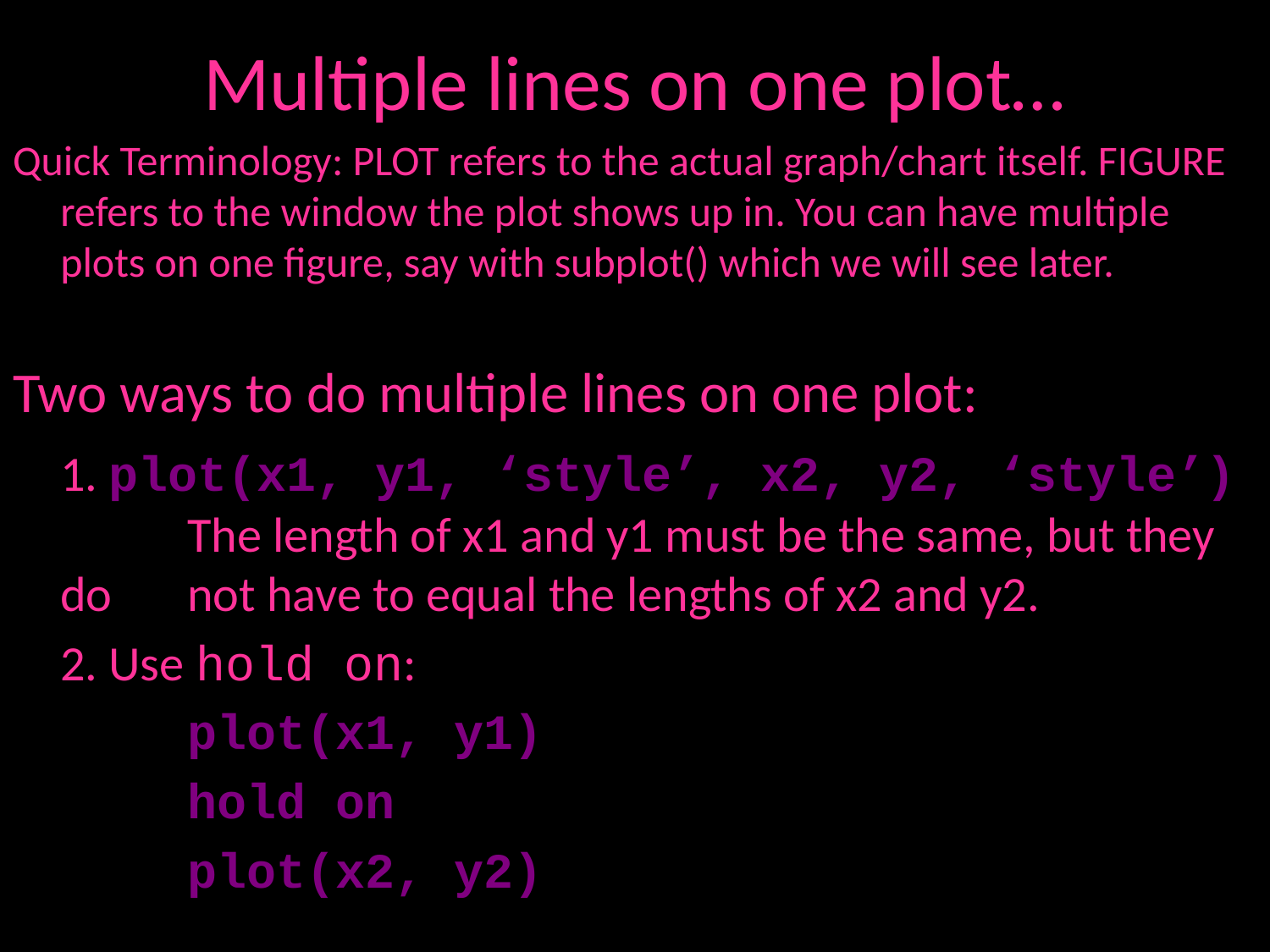

# Multiple lines on one plot…
Quick Terminology: PLOT refers to the actual graph/chart itself. FIGURE refers to the window the plot shows up in. You can have multiple plots on one figure, say with subplot() which we will see later.

Two ways to do multiple lines on one plot:
	1. plot(x1, y1, ‘style’, x2, y2, ‘style’) 	The length of x1 and y1 must be the same, but they do 	not have to equal the lengths of x2 and y2.
	2. Use hold on:
		plot(x1, y1)
		hold on
		plot(x2, y2)